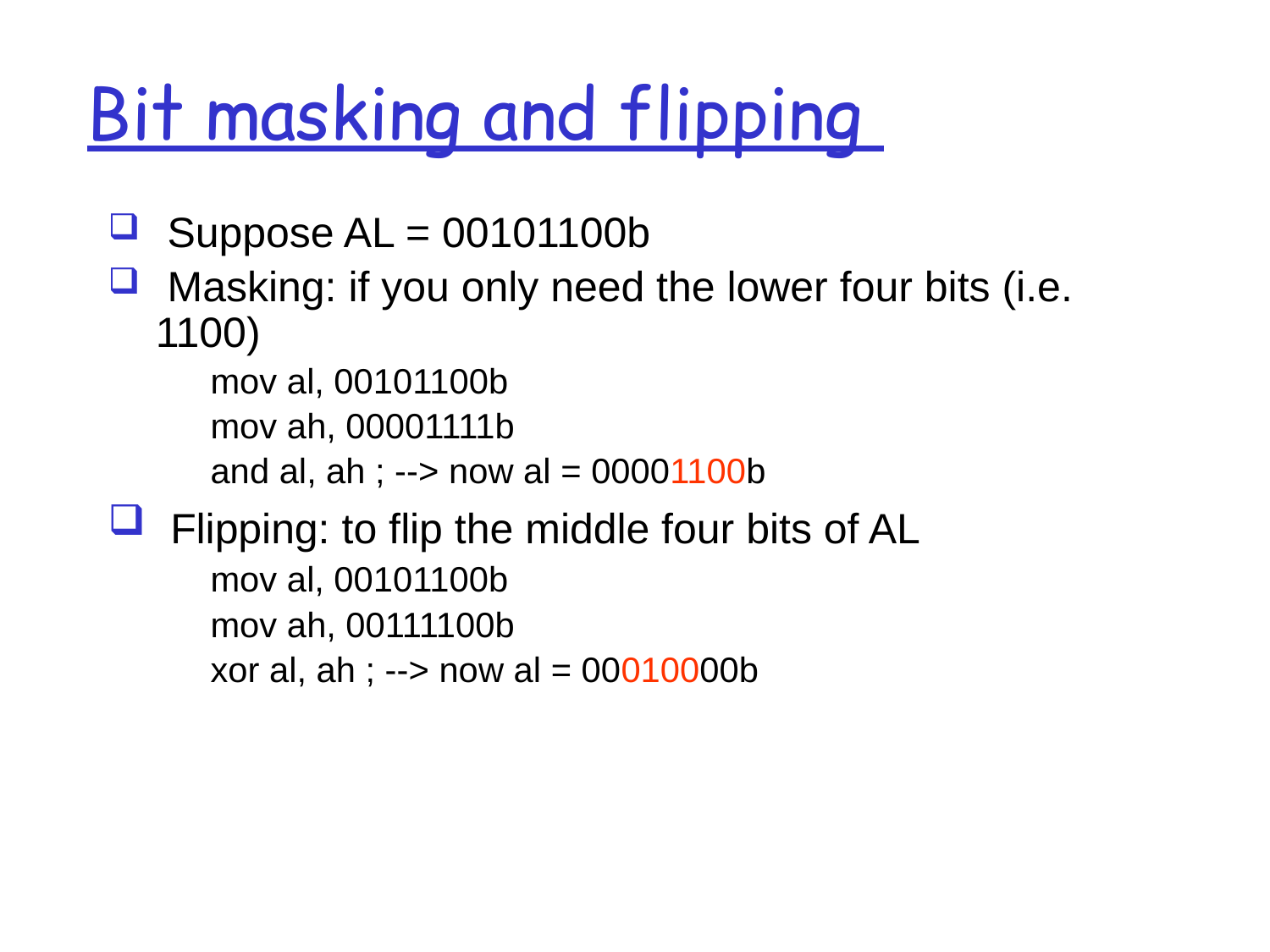

Bit masking and flipping
 Suppose AL = 00101100b
 Masking: if you only need the lower four bits (i.e. 1100)
    mov al, 00101100b
    mov ah, 00001111b
    and al, ah ; --> now al = 00001100b
 Flipping: to flip the middle four bits of AL
    mov al, 00101100b
    mov ah, 00111100b
    xor al, ah ; --> now al = 00010000b